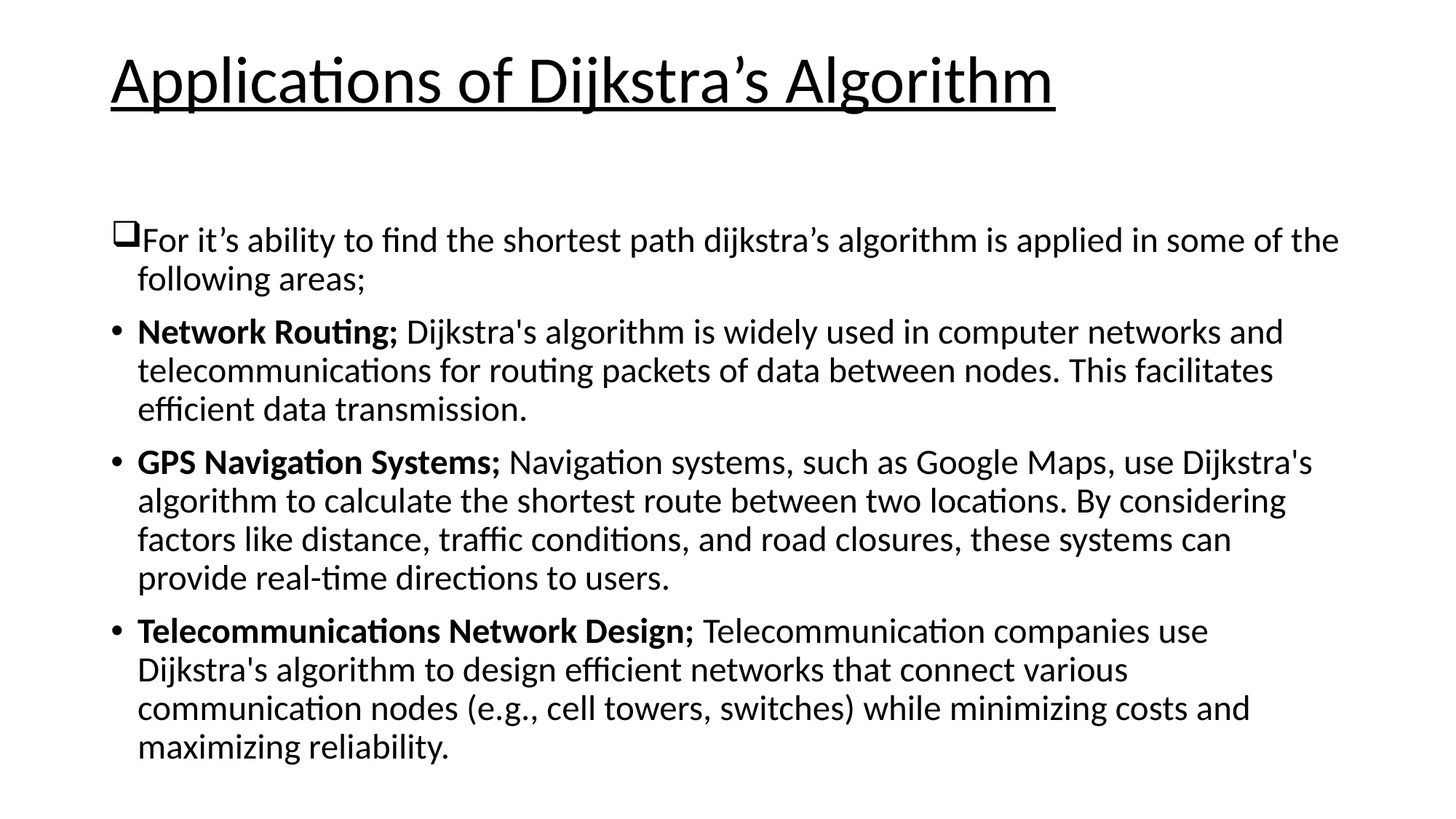

# Applications of Dijkstra’s Algorithm

For it’s ability to find the shortest path dijkstra’s algorithm is applied in some of the following areas;
Network Routing; Dijkstra's algorithm is widely used in computer networks and telecommunications for routing packets of data between nodes. This facilitates efficient data transmission.
GPS Navigation Systems; Navigation systems, such as Google Maps, use Dijkstra's algorithm to calculate the shortest route between two locations. By considering factors like distance, traffic conditions, and road closures, these systems can provide real-time directions to users.
Telecommunications Network Design; Telecommunication companies use Dijkstra's algorithm to design efficient networks that connect various communication nodes (e.g., cell towers, switches) while minimizing costs and maximizing reliability.